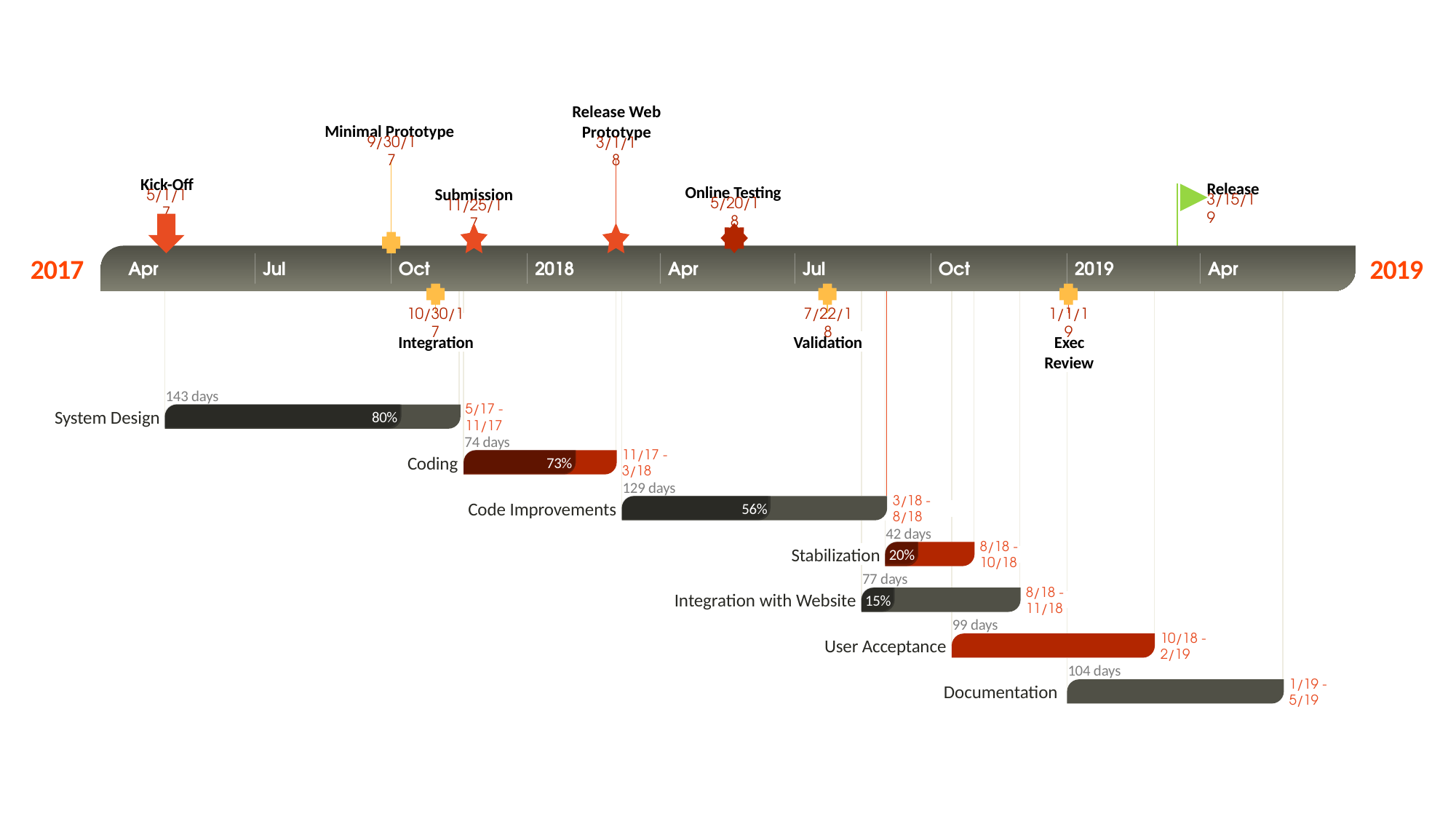

#
Release Web Prototype
Minimal Prototype
9/30/17
3/1/18
Kick-Off
Release
Online Testing

Submission
5/1/17
3/15/19
5/20/18
11/25/17

2017
2019
Apr
Jul
Oct
2018
Apr
Jul
Oct
2019
Apr

Today
10/30/17
7/22/18
1/1/19
Integration
Validation
Exec Review

143 days

System Design
80%
5/17 - 11/17

74 days

Coding
73%
11/17 - 3/18

129 days

Code Improvements
56%
3/18 - 8/18

42 days

Stabilization
20%
8/18 - 10/18

77 days

Integration with Website
15%
8/18 - 11/18

99 days

User Acceptance
10/18 - 2/19

104 days

Documentation
1/19 - 5/19